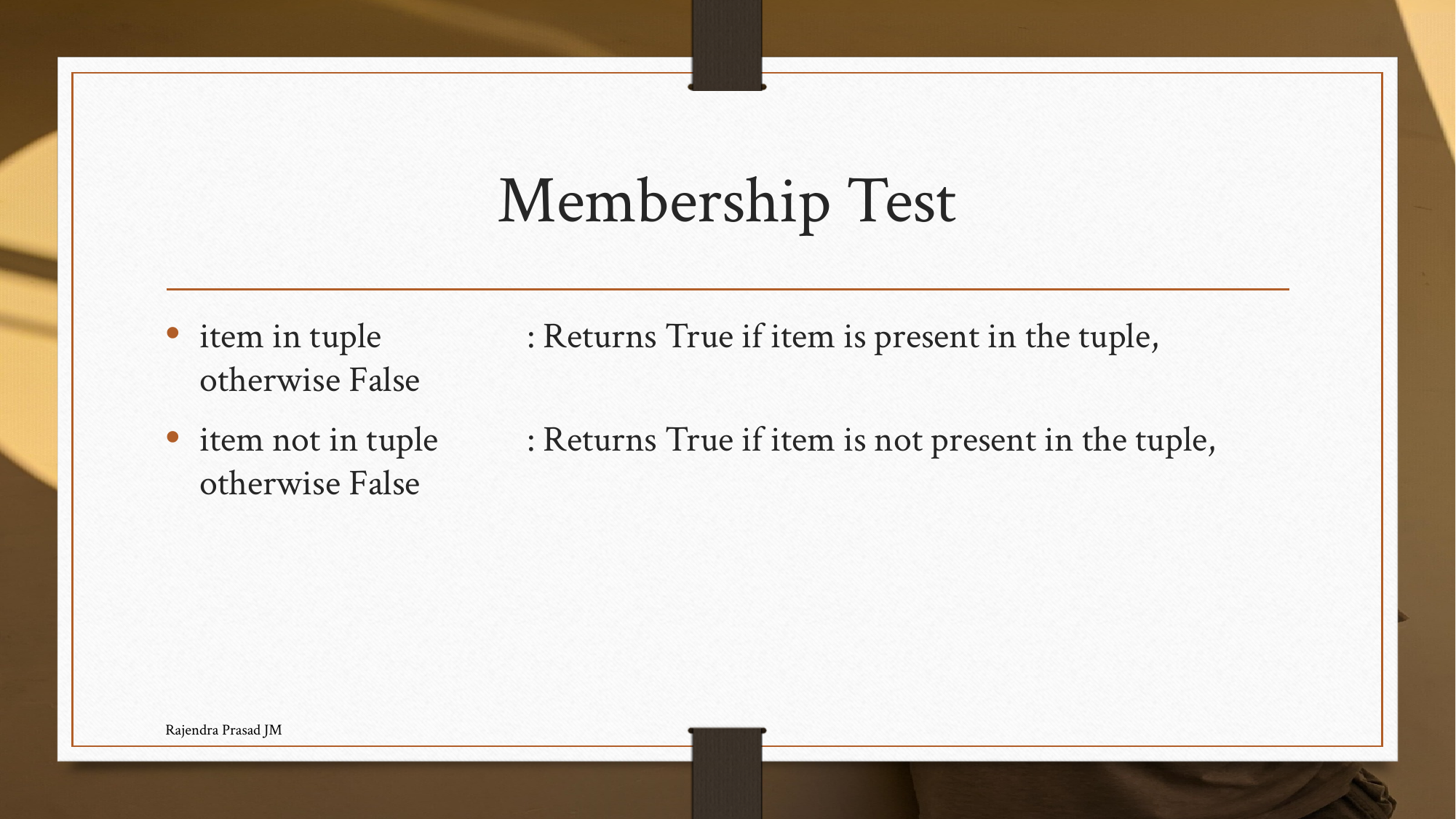

# Membership Test
item in tuple  		: Returns True if item is present in the tuple, otherwise False
item not in tuple  	: Returns True if item is not present in the tuple, otherwise False
Rajendra Prasad JM